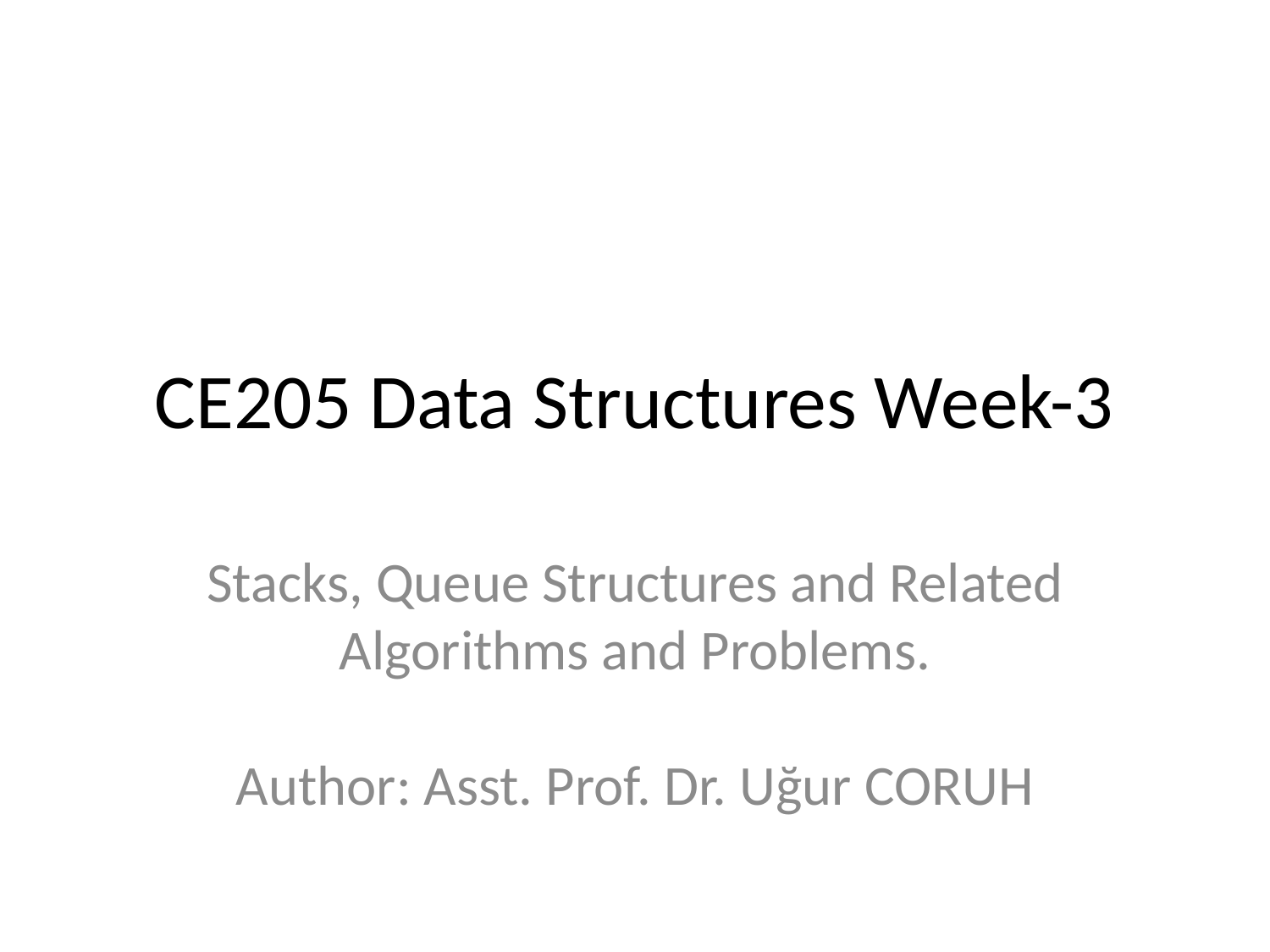

# CE205 Data Structures Week-3
Stacks, Queue Structures and Related Algorithms and Problems.
Author: Asst. Prof. Dr. Uğur CORUH